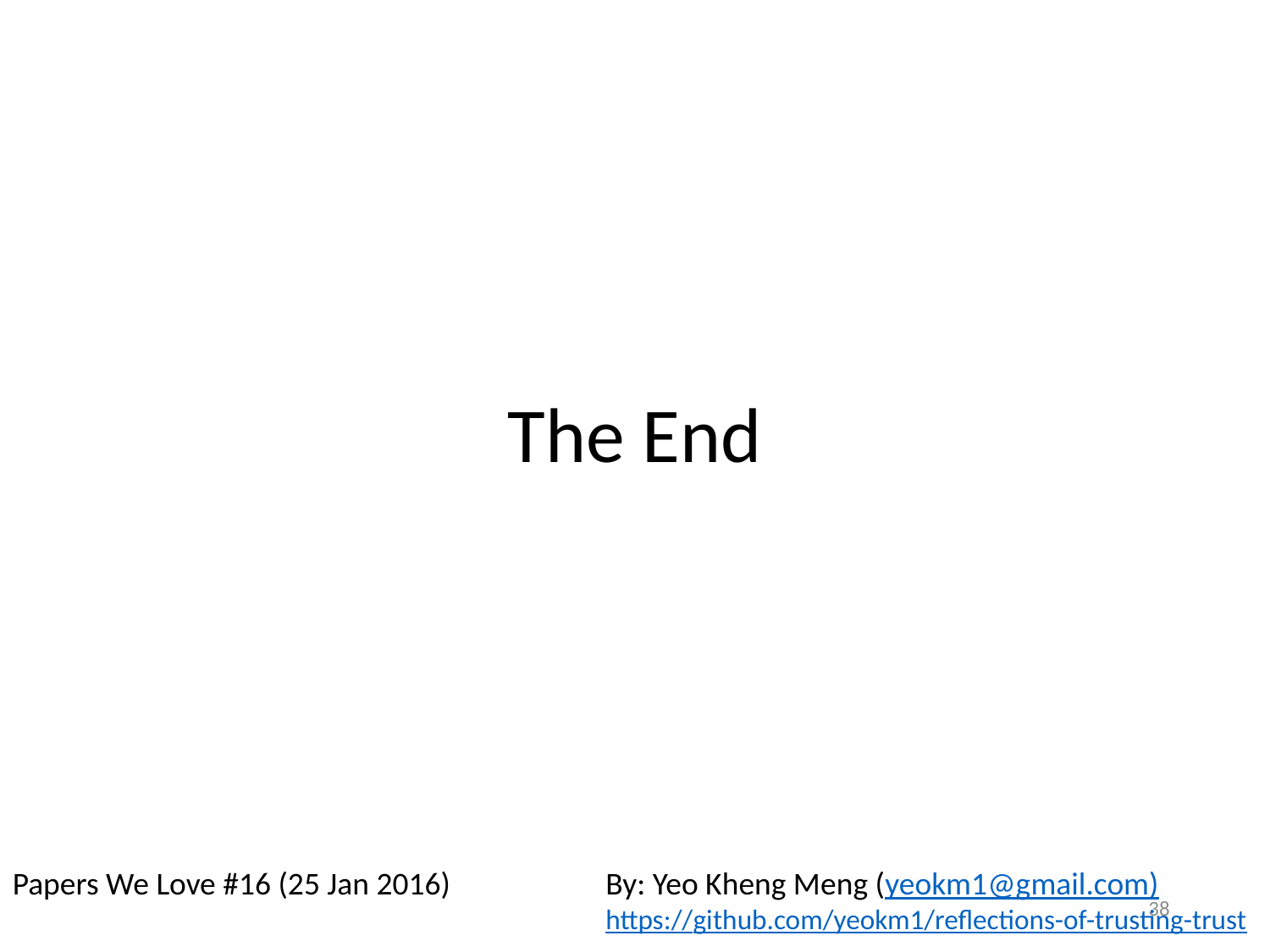

# The End
Papers We Love #16 (25 Jan 2016)
By: Yeo Kheng Meng (yeokm1@gmail.com)
https://github.com/yeokm1/reflections-of-trusting-trust
38